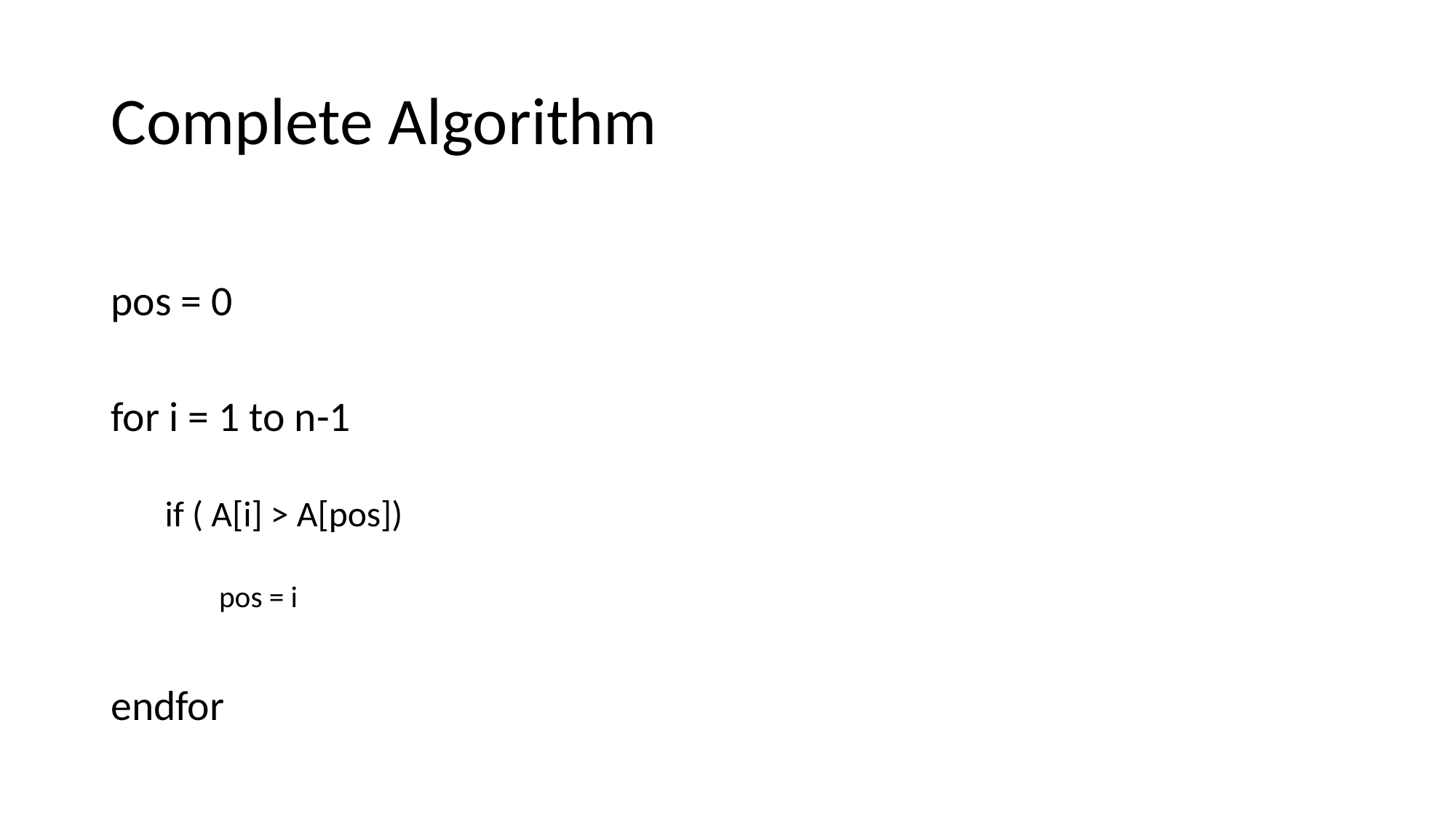

# Complete Algorithm
pos = 0
for i = 1 to n-1
if ( A[i] > A[pos])
pos = i
endfor